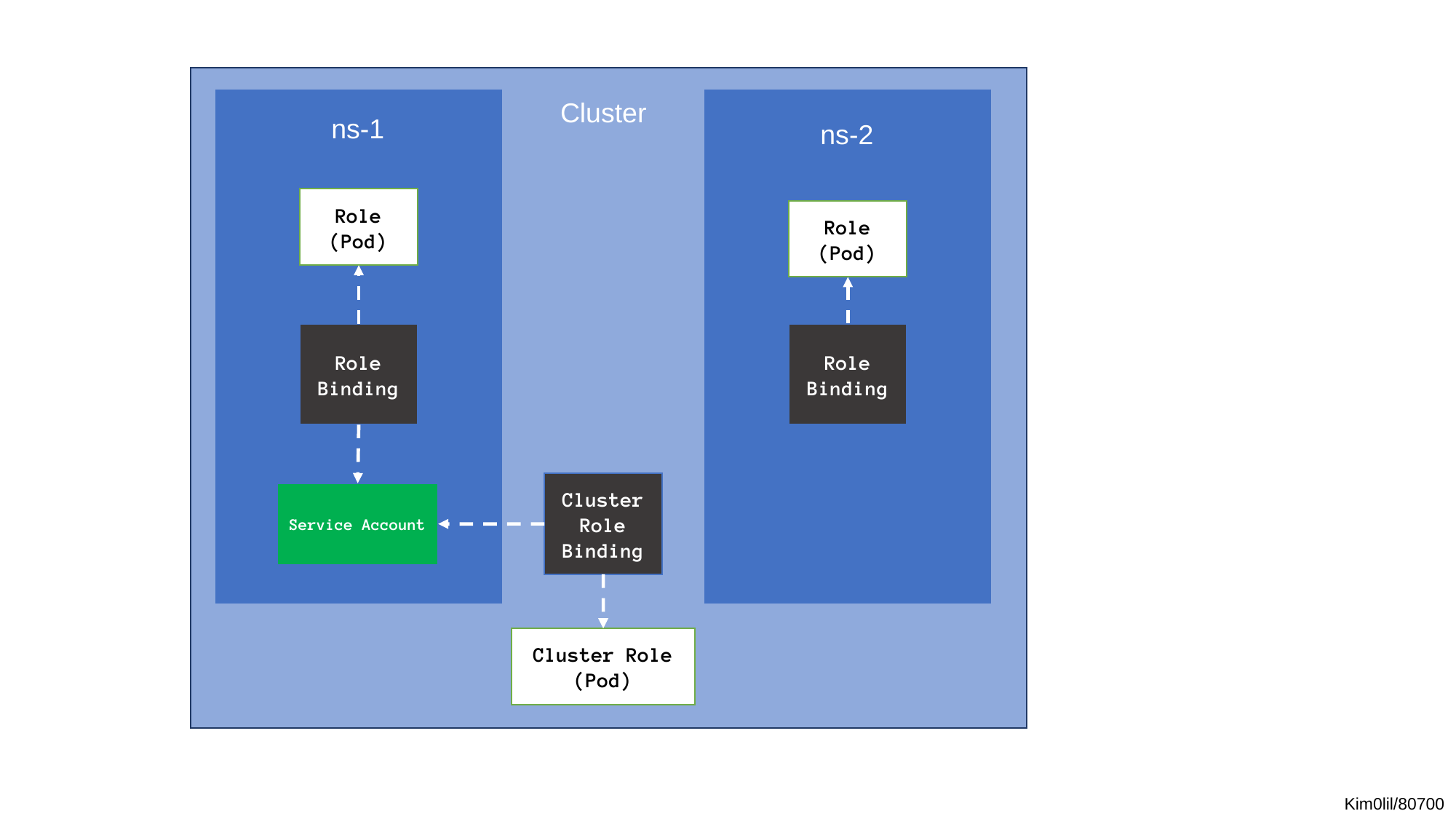

Cluster

ns-1
ns-2
Role
(Pod)
Role
(Pod)
Role
Binding
Role
Binding
Cluster
Role
Binding
Service Account
Cluster Role
(Pod)
Kim0lil/80700